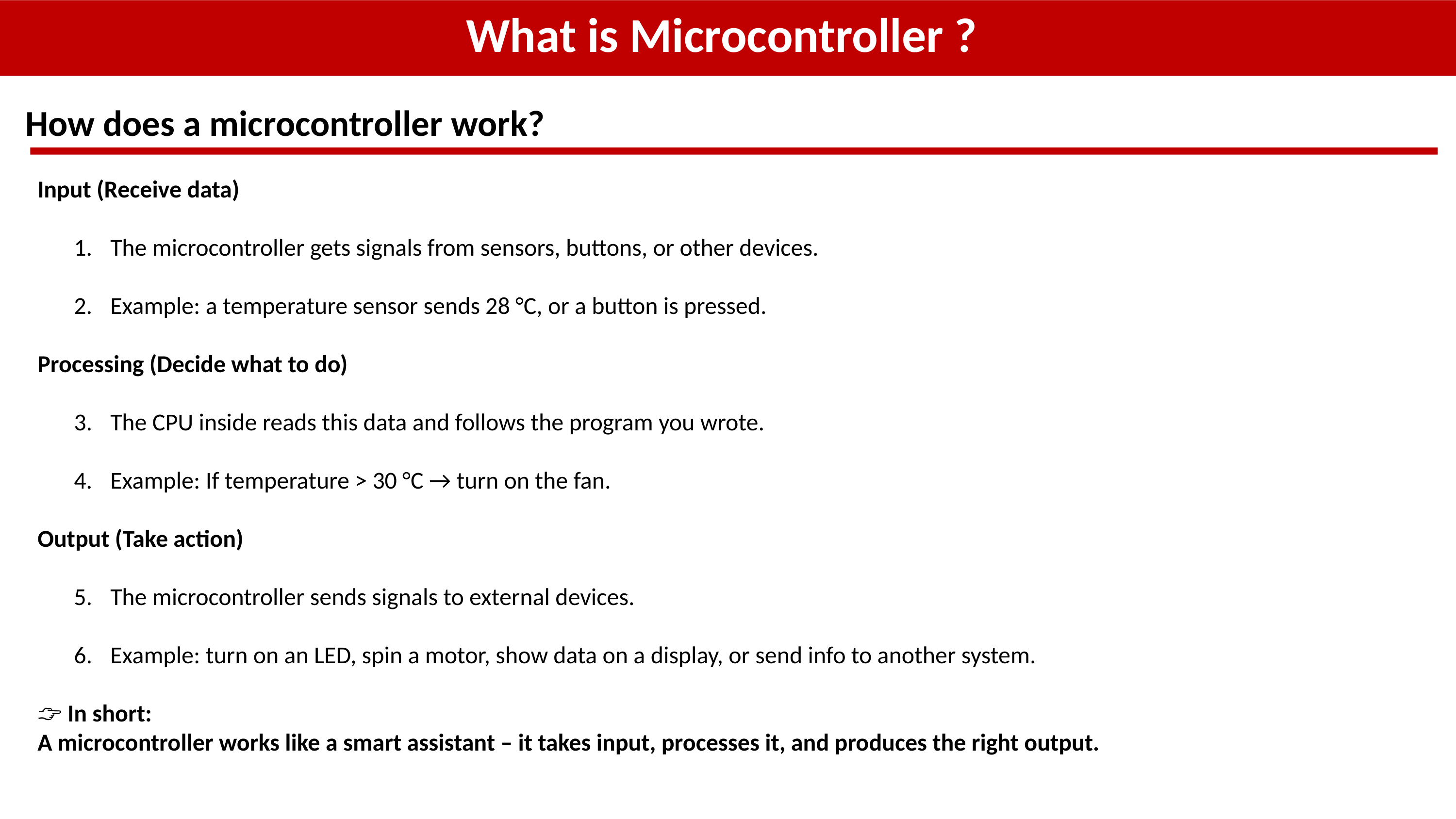

What is Microcontroller ?

How does a microcontroller work?

Input (Receive data)

The microcontroller gets signals from sensors, buttons, or other devices.

Example: a temperature sensor sends 28 °C, or a button is pressed.

Processing (Decide what to do)

The CPU inside reads this data and follows the program you wrote.

Example: If temperature > 30 °C → turn on the fan.

Output (Take action)

The microcontroller sends signals to external devices.

Example: turn on an LED, spin a motor, show data on a display, or send info to another system.

👉 In short:
A microcontroller works like a smart assistant – it takes input, processes it, and produces the right output.